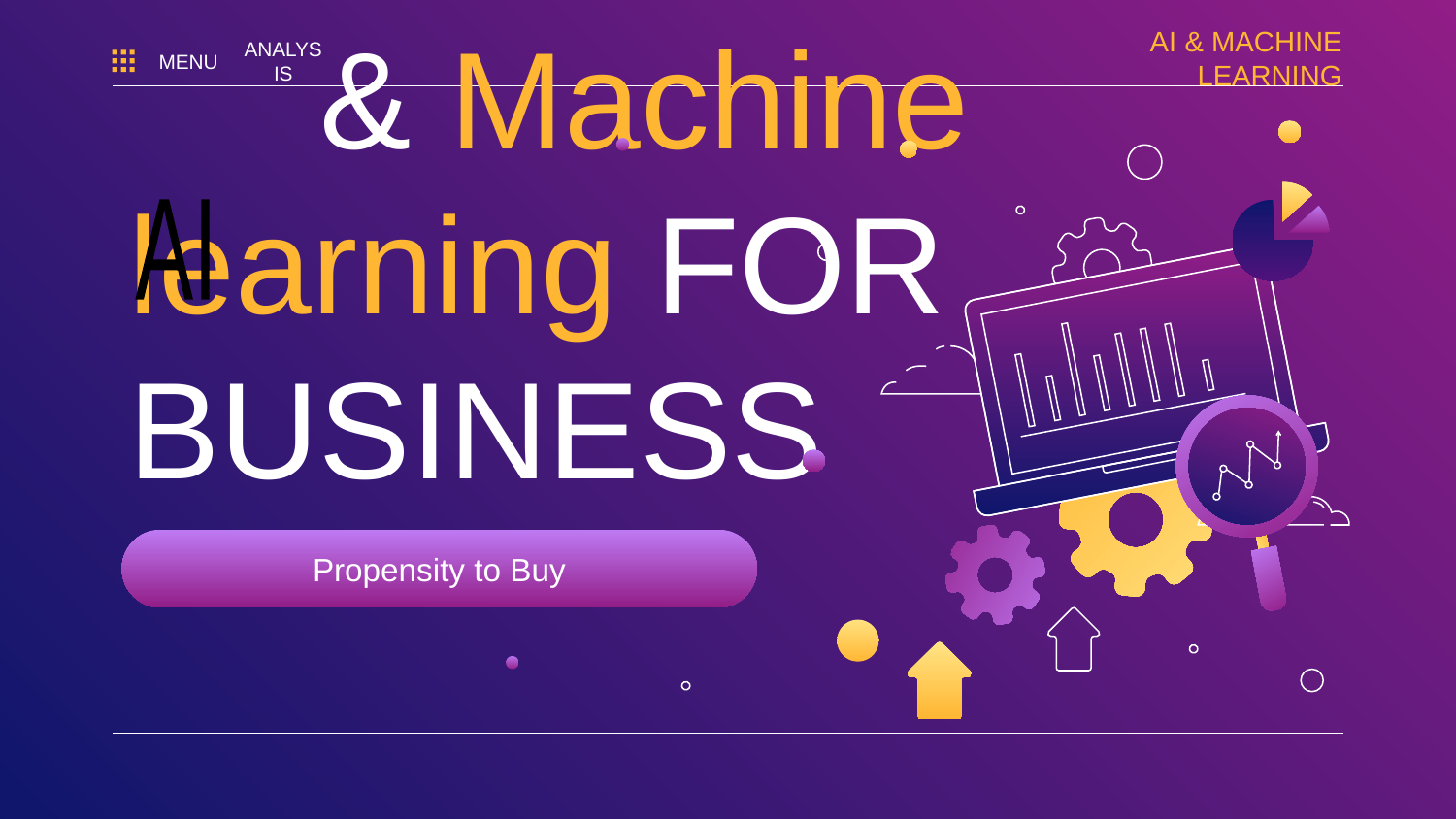

AI & MACHINE LEARNING
MENU
ANALYSIS

# & Machine learning FOR BUSINESS
AI

Propensity to Buy